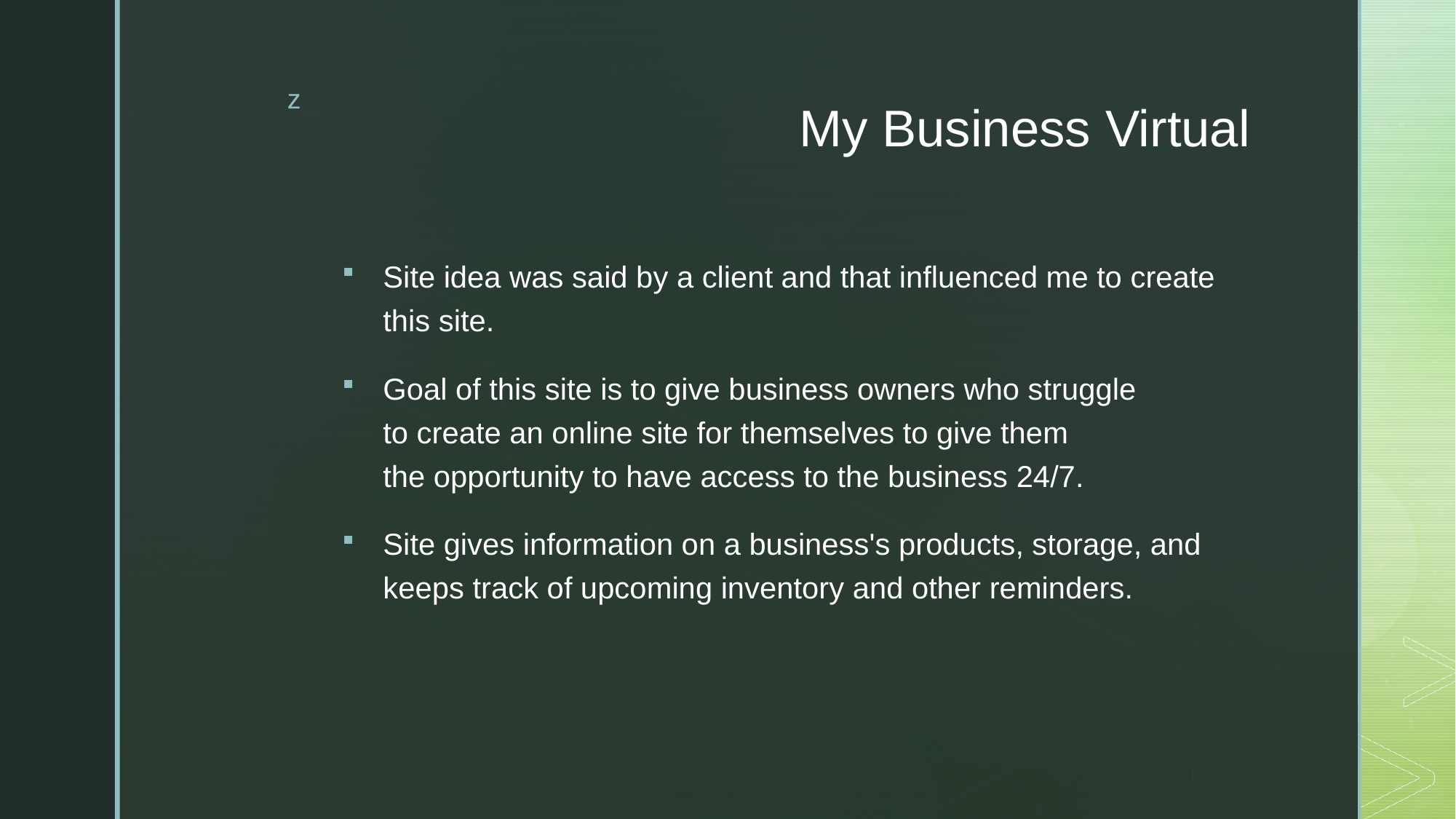

# My Business Virtual
Site idea was said by a client and that influenced me to create this site.
Goal of this site is to give business owners who struggle to create an online site for themselves to give them the opportunity to have access to the business 24/7.
Site gives information on a business's products, storage, and keeps track of upcoming inventory and other reminders.